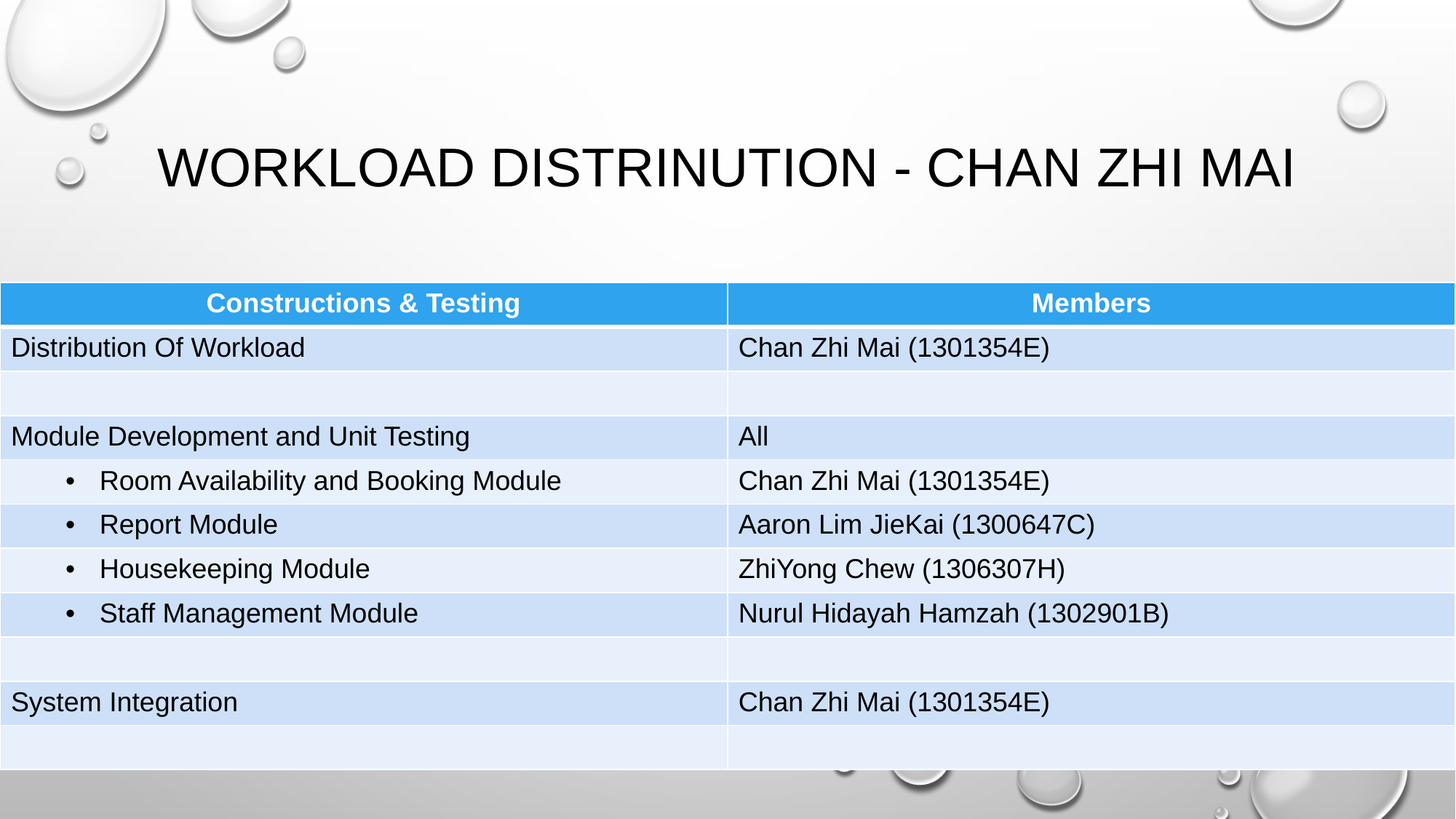

# Workload Distrinution - Chan Zhi Mai
| Constructions & Testing | Members |
| --- | --- |
| Distribution Of Workload | Chan Zhi Mai (1301354E) |
|  |  |
| Module Development and Unit Testing | All |
| Room Availability and Booking Module | Chan Zhi Mai (1301354E) |
| Report Module | Aaron Lim JieKai (1300647C) |
| Housekeeping Module | ZhiYong Chew (1306307H) |
| Staff Management Module | Nurul Hidayah Hamzah (1302901B) |
|  |  |
| System Integration | Chan Zhi Mai (1301354E) |
|  |  |